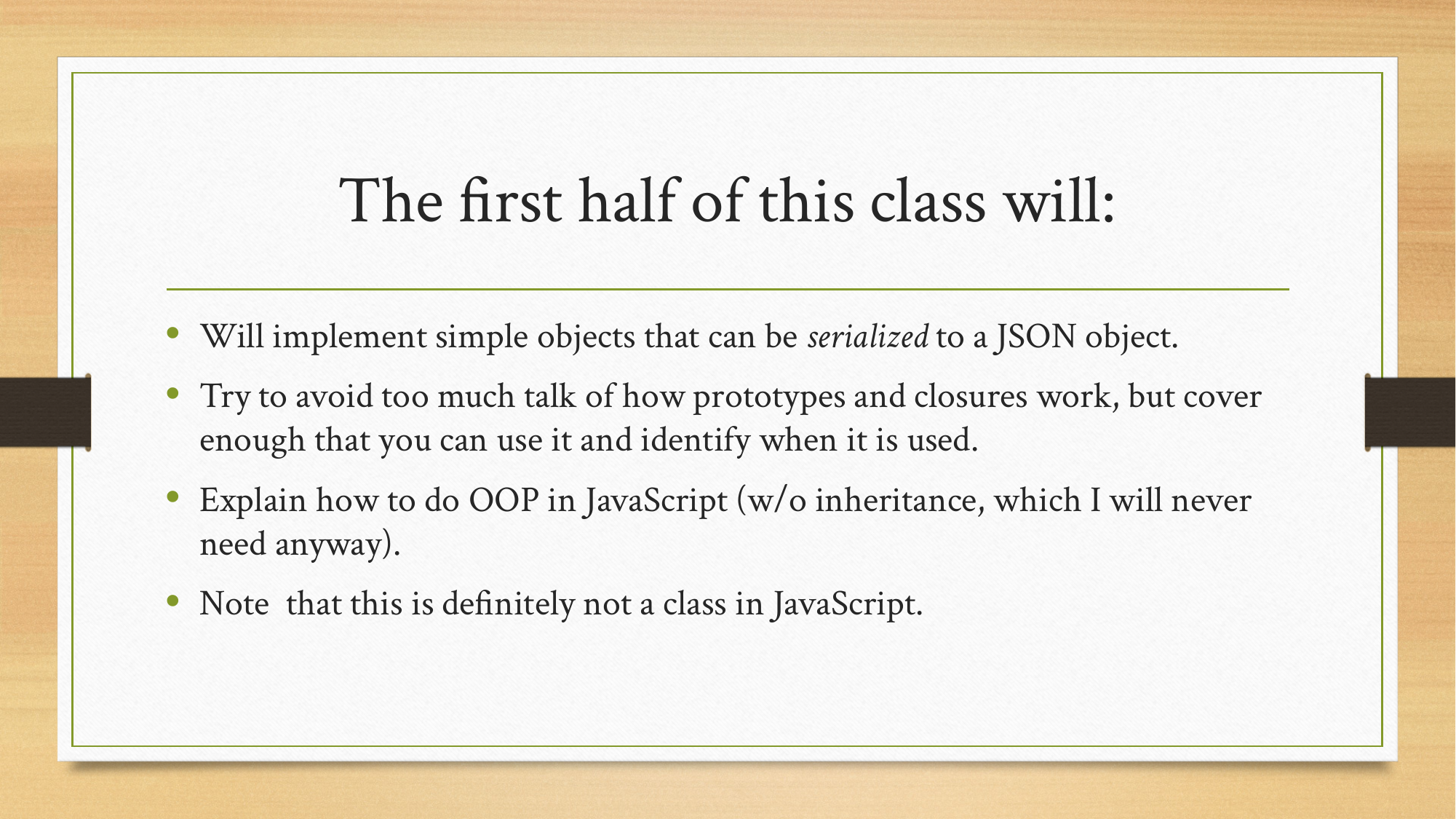

# The first half of this class will:
Will implement simple objects that can be serialized to a JSON object.
Try to avoid too much talk of how prototypes and closures work, but cover enough that you can use it and identify when it is used.
Explain how to do OOP in JavaScript (w/o inheritance, which I will never need anyway).
Note  that this is definitely not a class in JavaScript.